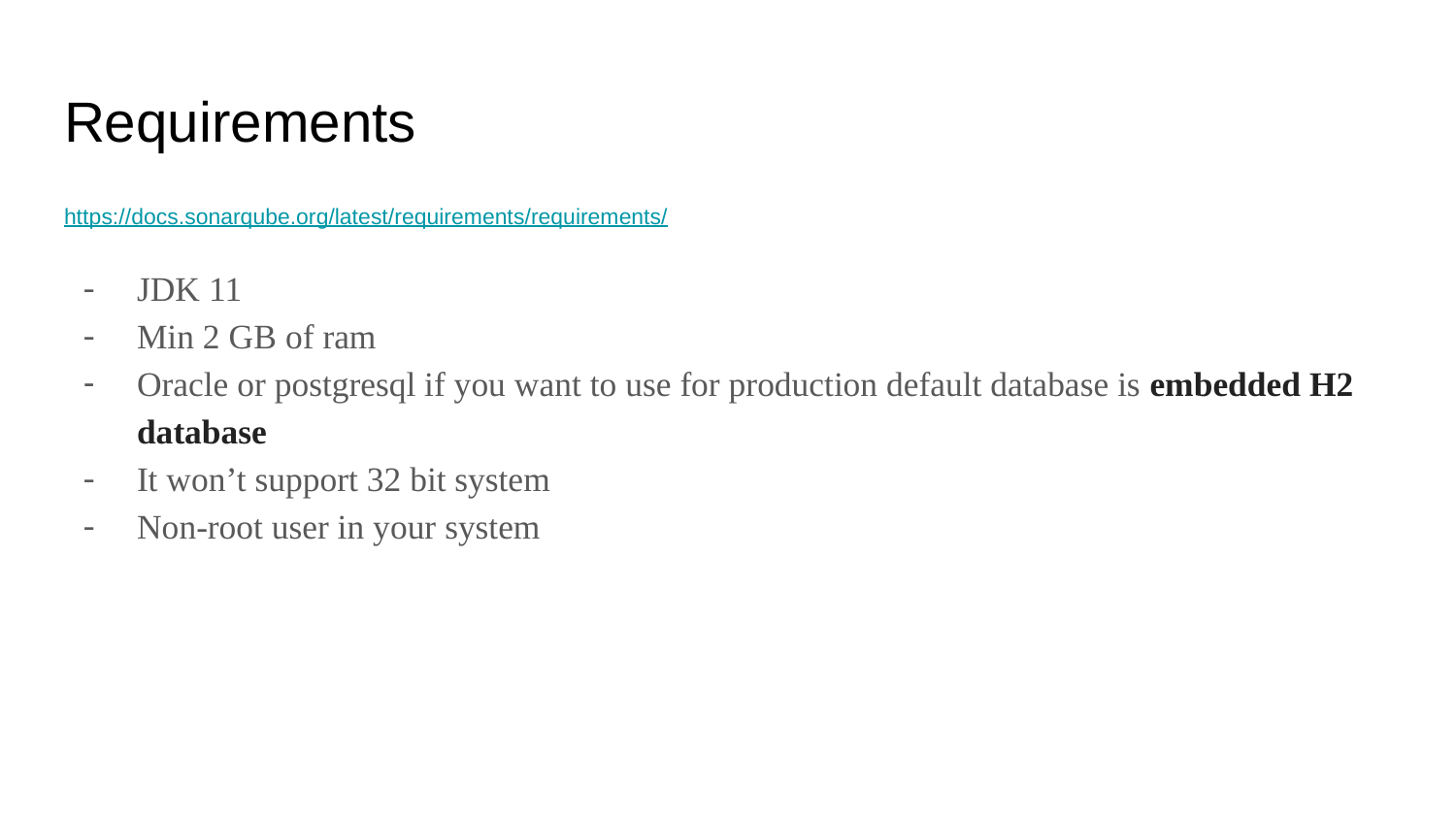

# Requirements
https://docs.sonarqube.org/latest/requirements/requirements/
JDK 11
Min 2 GB of ram
Oracle or postgresql if you want to use for production default database is embedded H2 database
It won’t support 32 bit system
Non-root user in your system